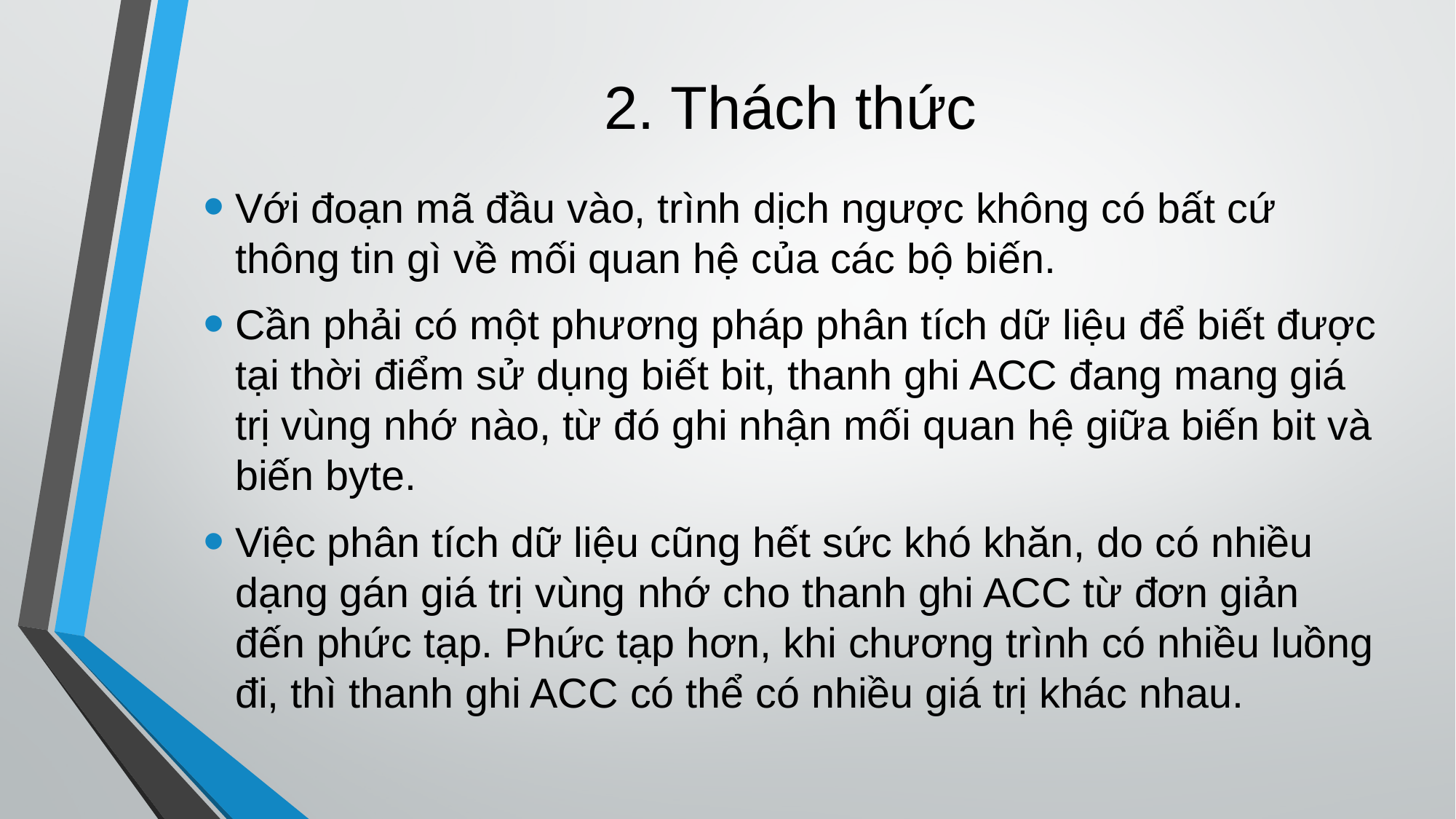

# 2. Thách thức
Với đoạn mã đầu vào, trình dịch ngược không có bất cứ thông tin gì về mối quan hệ của các bộ biến.
Cần phải có một phương pháp phân tích dữ liệu để biết được tại thời điểm sử dụng biết bit, thanh ghi ACC đang mang giá trị vùng nhớ nào, từ đó ghi nhận mối quan hệ giữa biến bit và biến byte.
Việc phân tích dữ liệu cũng hết sức khó khăn, do có nhiều dạng gán giá trị vùng nhớ cho thanh ghi ACC từ đơn giản đến phức tạp. Phức tạp hơn, khi chương trình có nhiều luồng đi, thì thanh ghi ACC có thể có nhiều giá trị khác nhau.